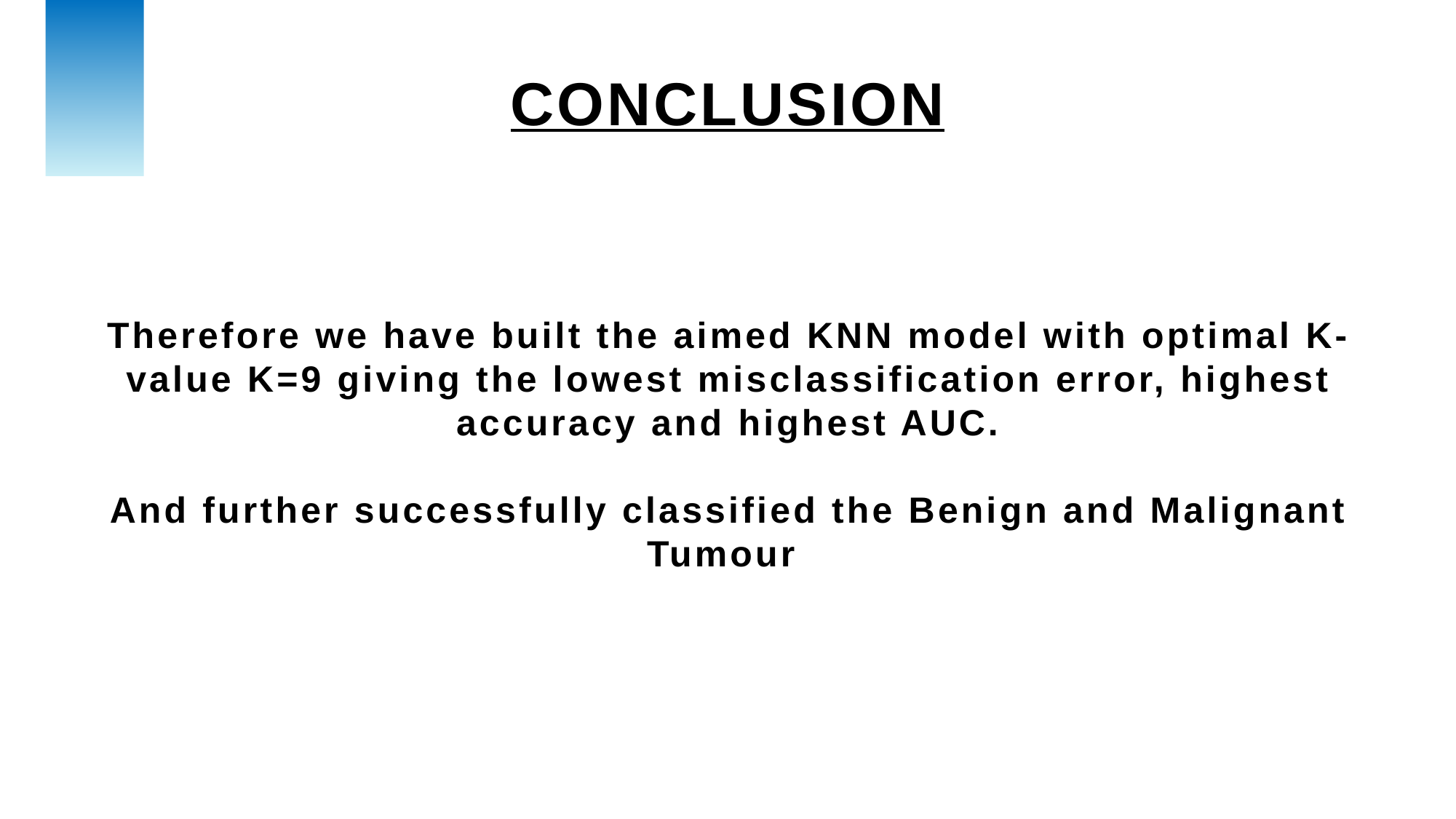

# CONCLUSION Therefore we have built the aimed KNN model with optimal K-value K=9 giving the lowest misclassification error, highest accuracy and highest AUC. And further successfully classified the Benign and Malignant Tumour